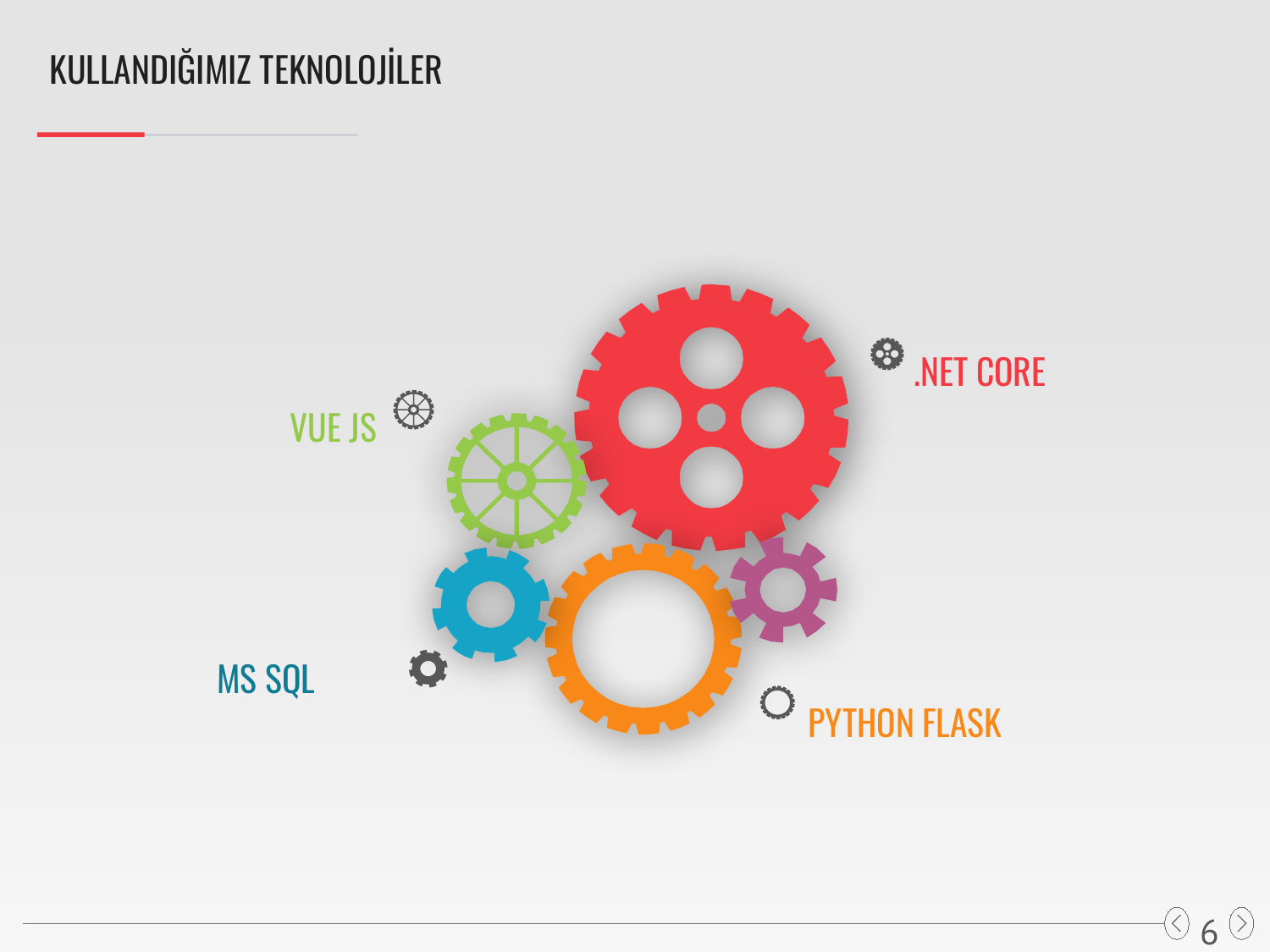

KULLANDIĞIMIZ TEKNOLOJİLER

.NET CORE

VUE JS

MS SQL
PYTHON FLASK

6